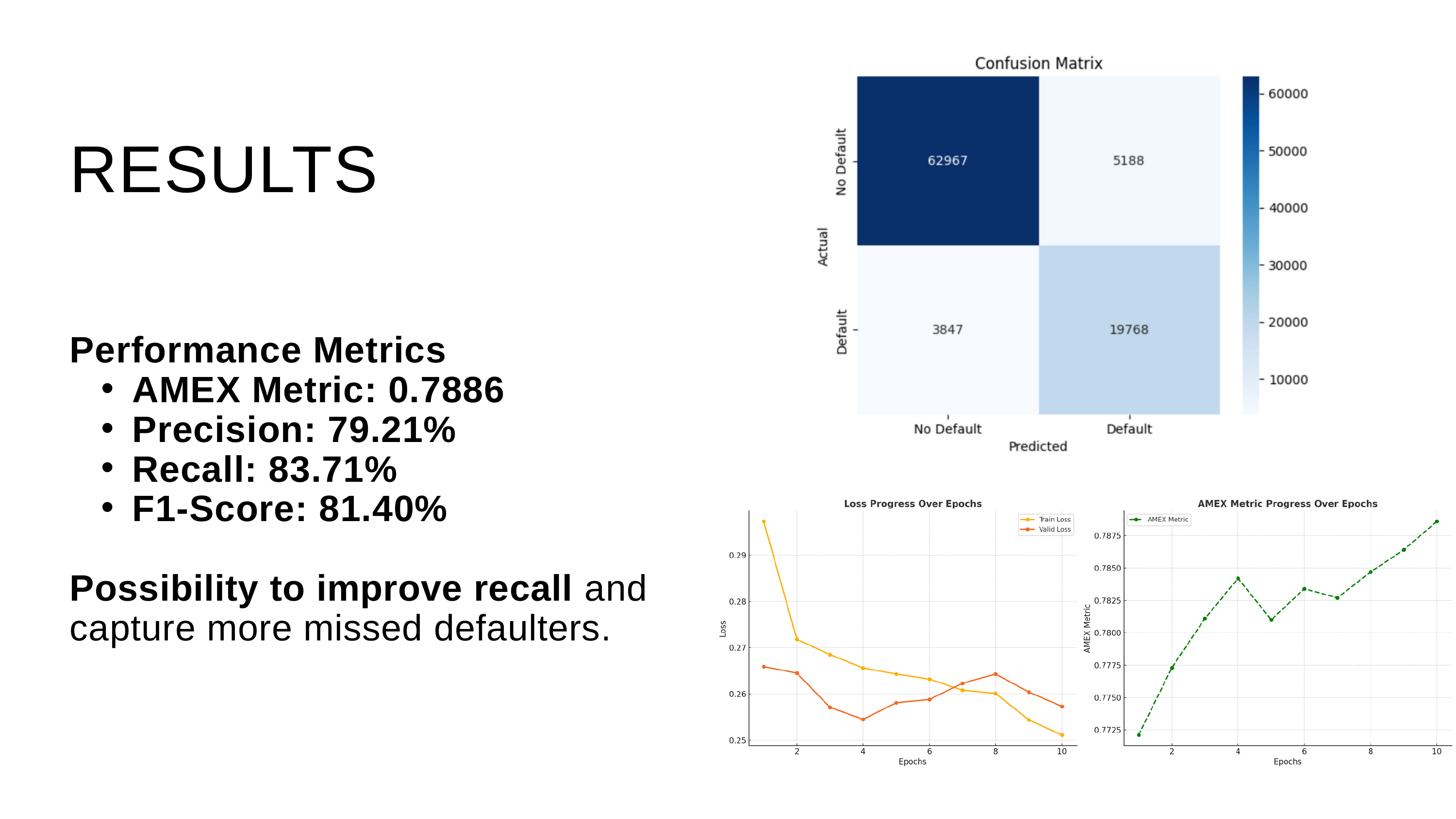

RESULTS
Performance Metrics
AMEX Metric: 0.7886
Precision: 79.21%
Recall: 83.71%
F1-Score: 81.40%

Possibility to improve recall and capture more missed defaulters.

13